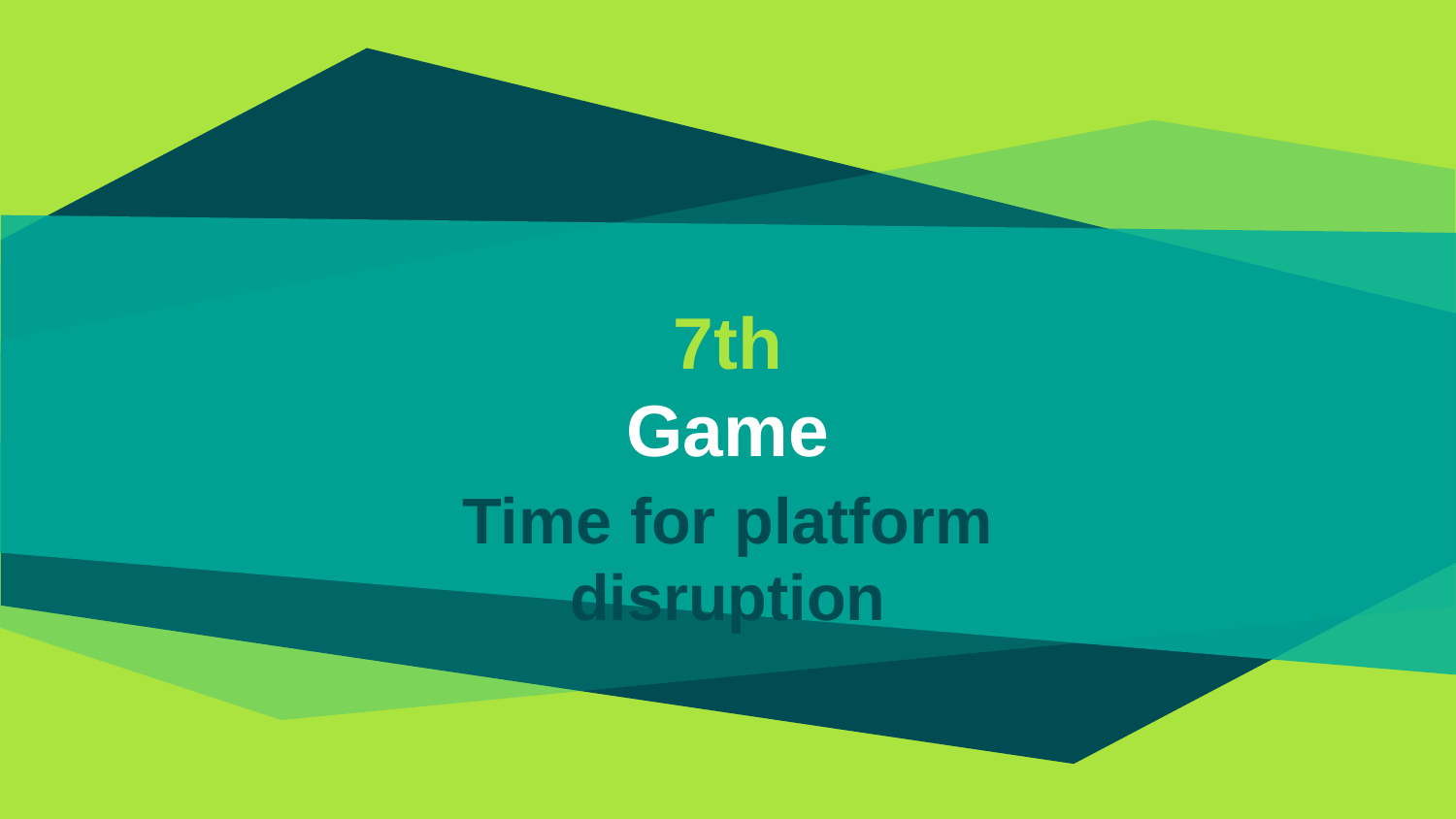

# 7th
Game
Time for platform disruption